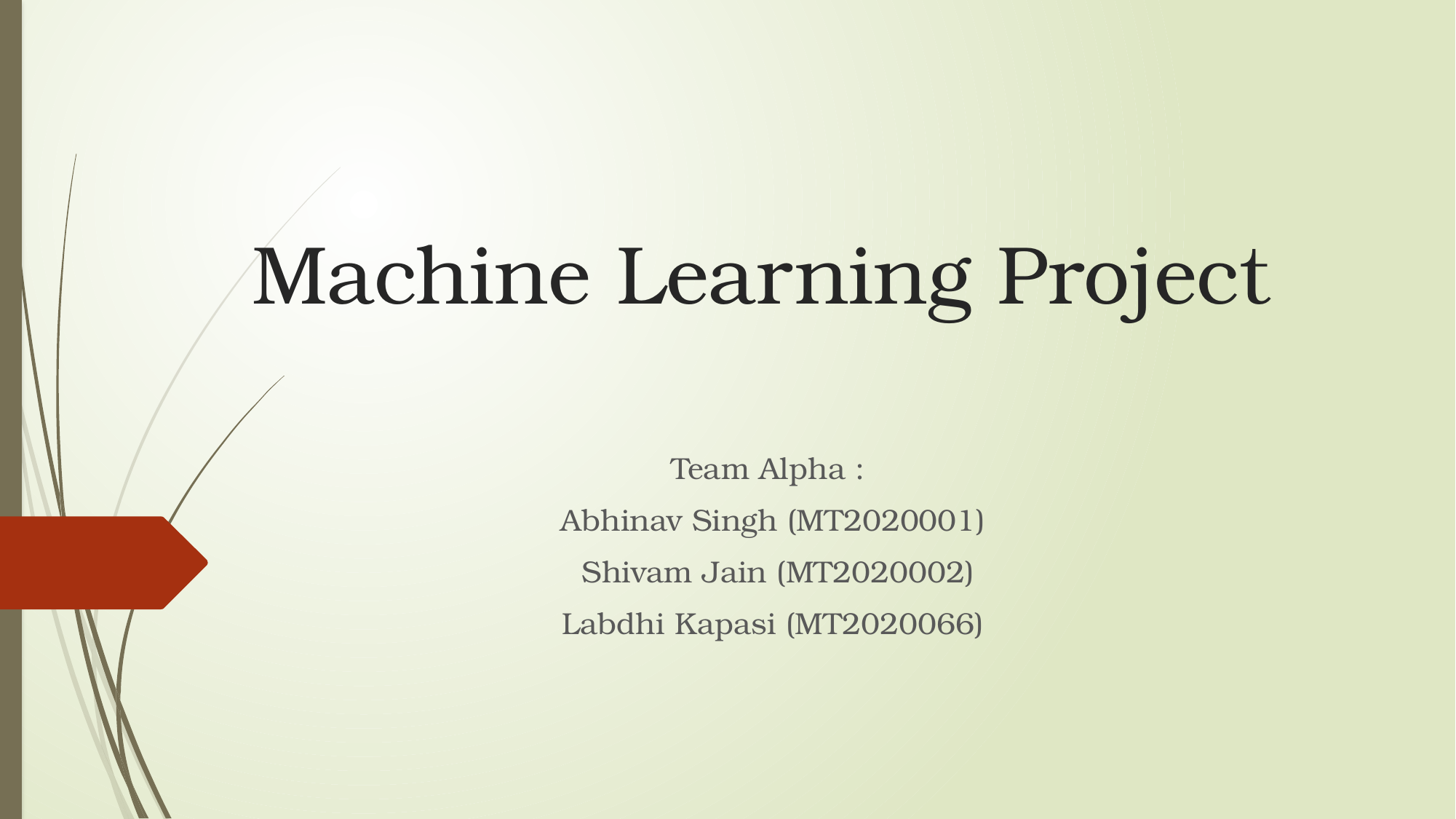

# Machine Learning Project

Team Alpha :
Abhinav Singh (MT2020001)
 Shivam Jain (MT2020002)
Labdhi Kapasi (MT2020066)